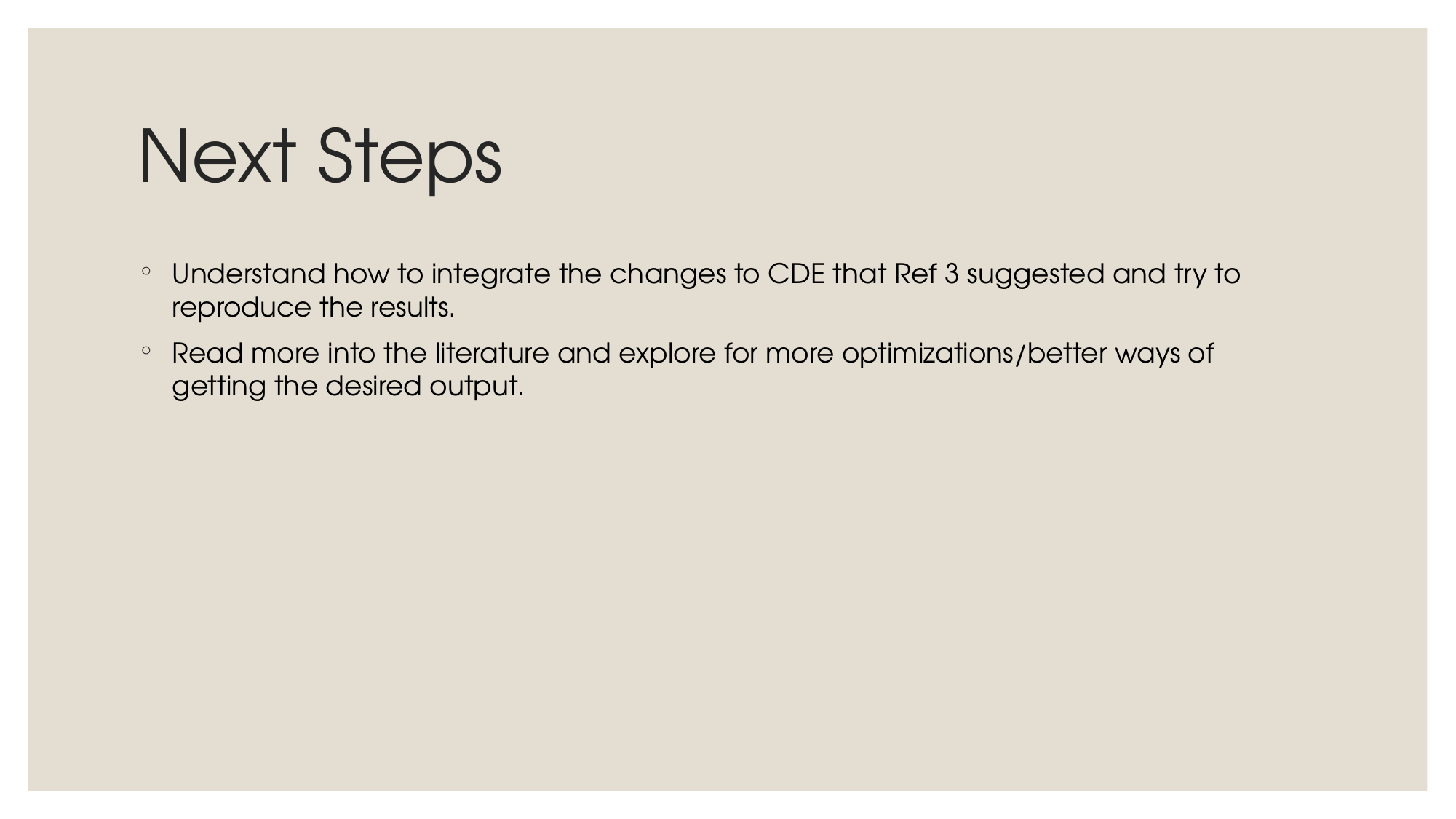

# Next Steps
Understand how to integrate the changes to CDE that Ref 3 suggested and try to reproduce the results.
Read more into the literature and explore for more optimizations/better ways of getting the desired output.